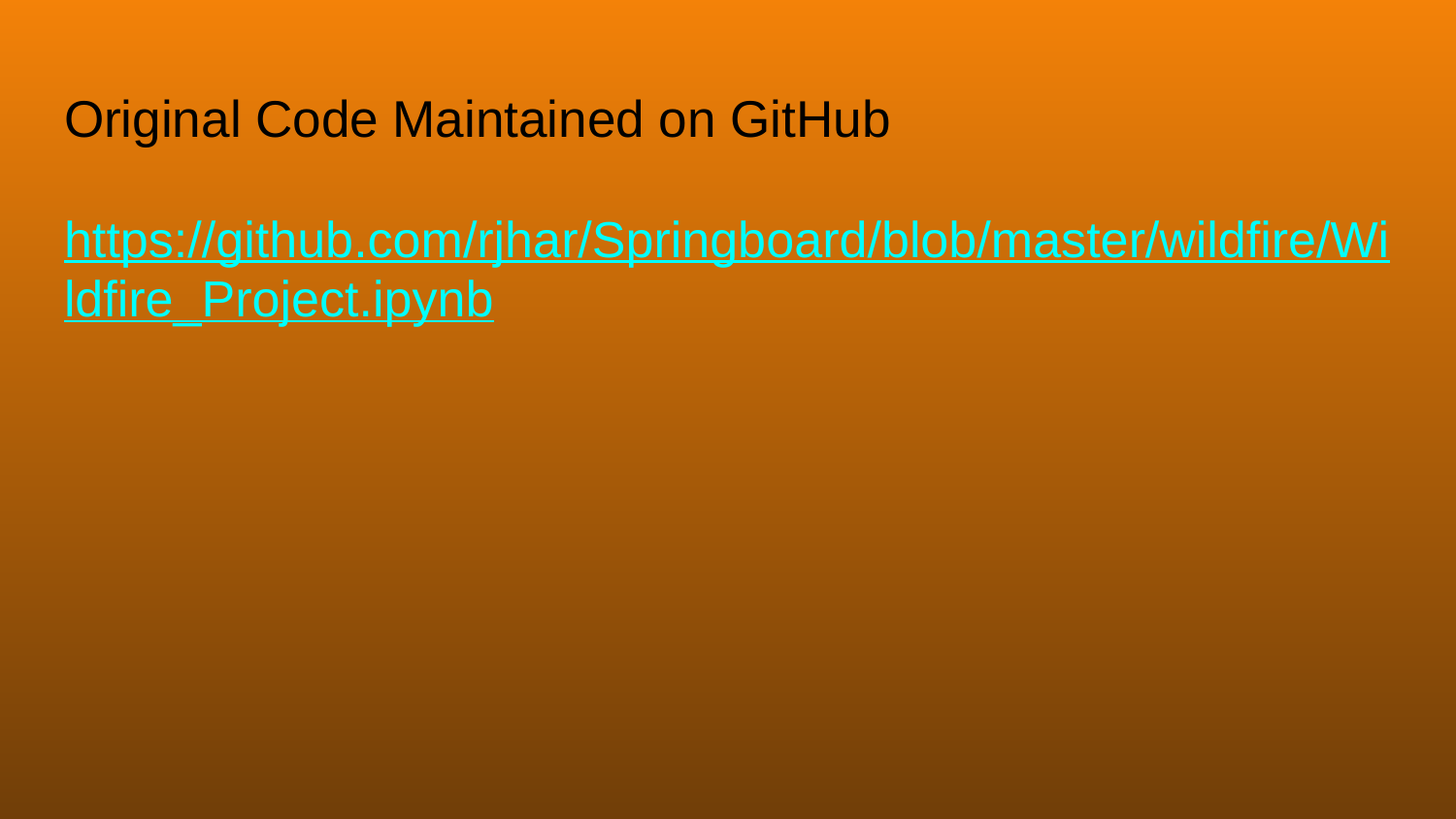

# Original Code Maintained on GitHub
https://github.com/rjhar/Springboard/blob/master/wildfire/Wildfire_Project.ipynb